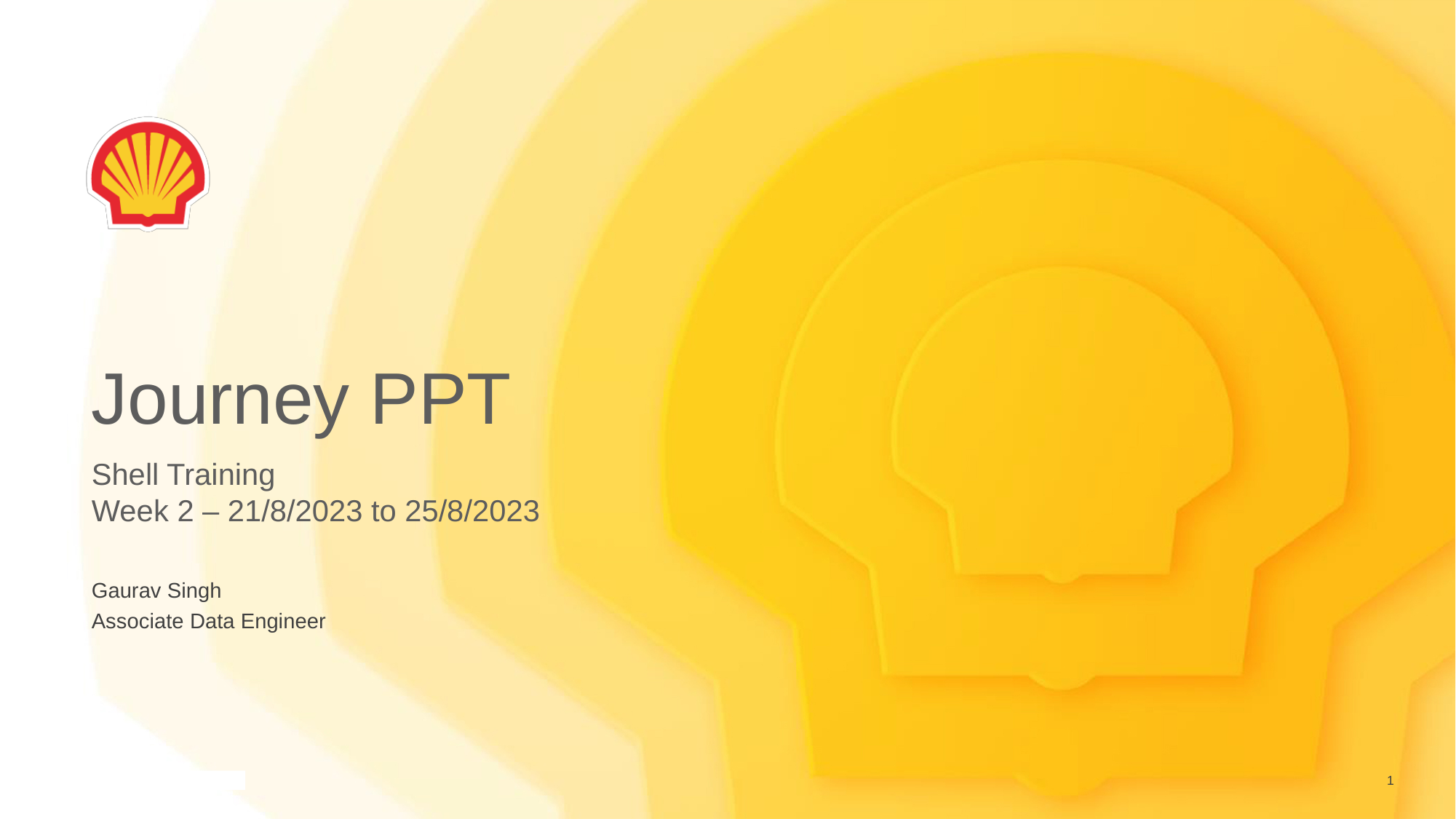

# Journey PPT
Shell Training
Week 2 – 21/8/2023 to 25/8/2023
Gaurav Singh
Associate Data Engineer

1